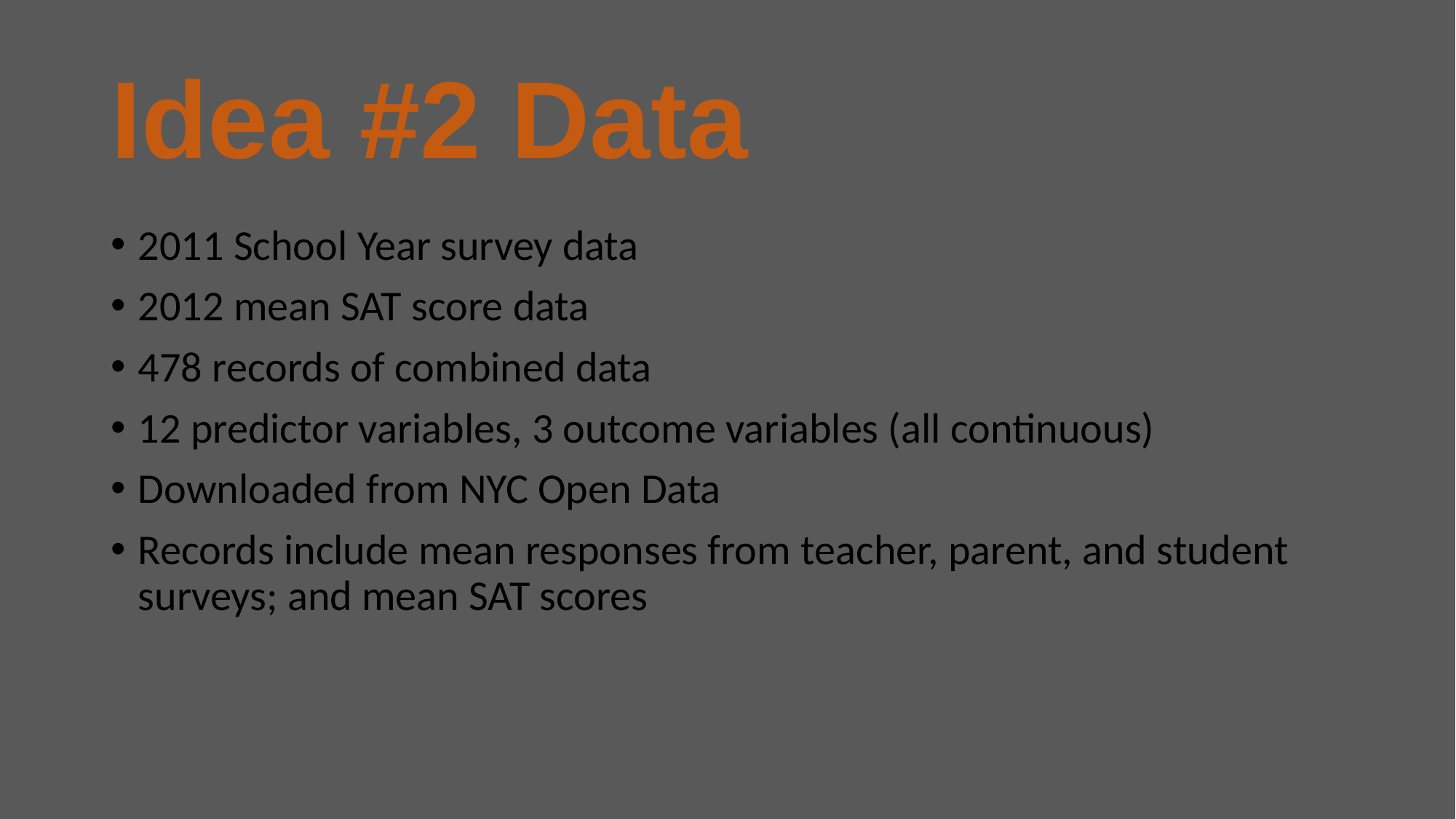

# Idea #2 Data
2011 School Year survey data
2012 mean SAT score data
478 records of combined data
12 predictor variables, 3 outcome variables (all continuous)
Downloaded from NYC Open Data
Records include mean responses from teacher, parent, and student surveys; and mean SAT scores